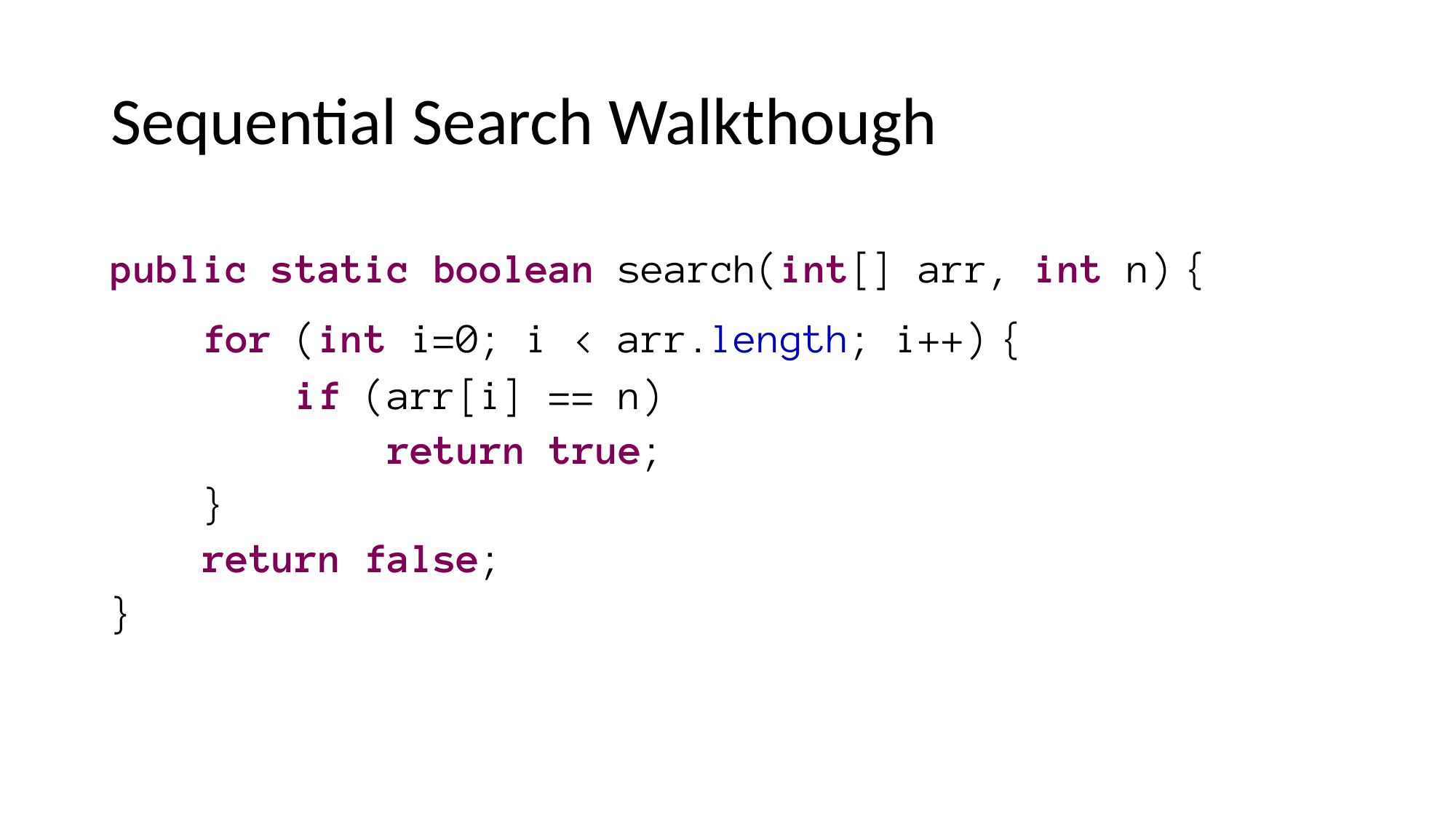

# Sequential Search Walkthough
public static boolean search(int[] arr, int n) {
    for (int i=0; i < arr.length; i++) {
        if (arr[i] == n)
            return true;
    }
    return false;
}